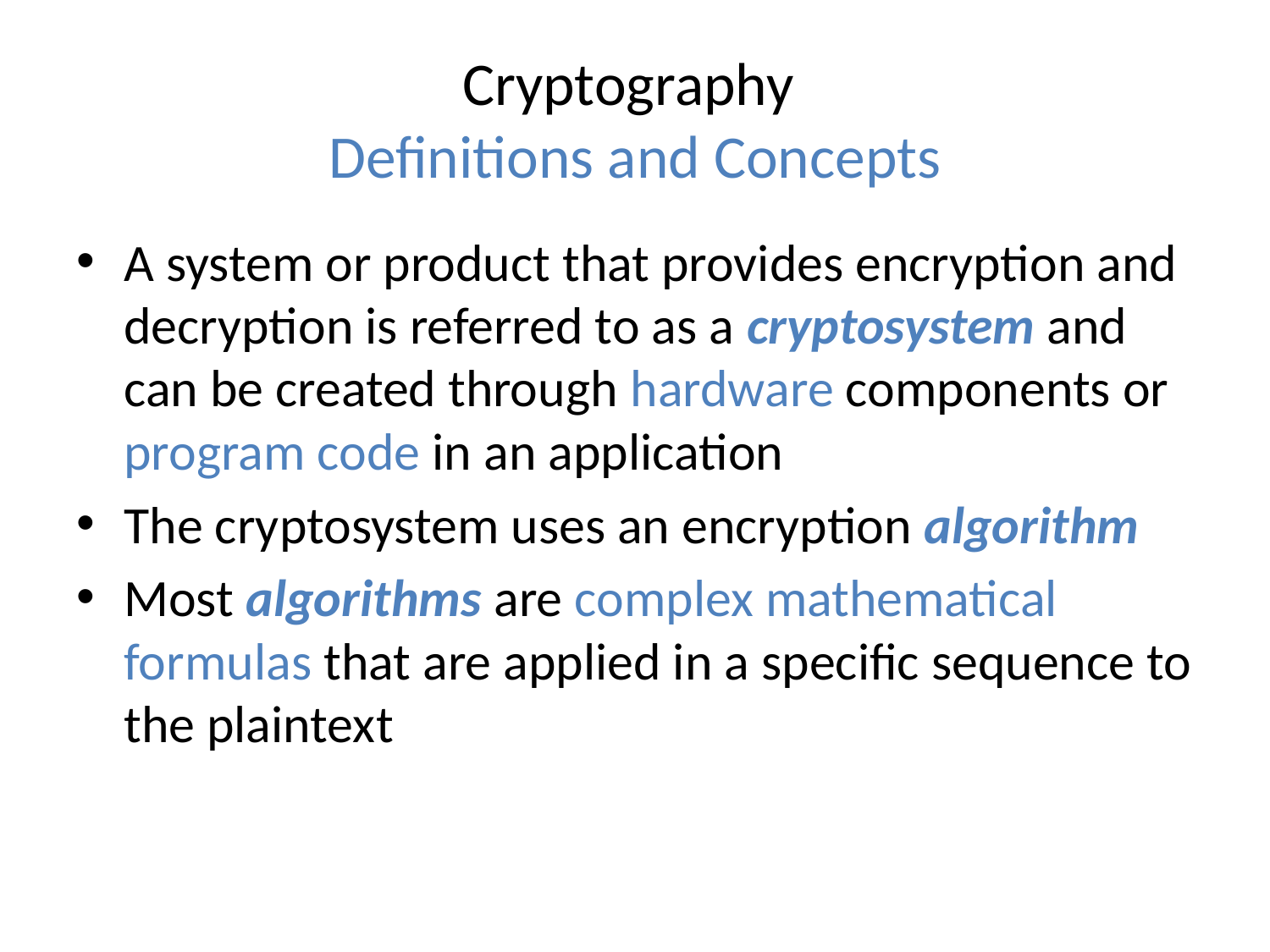

# Cryptography Definitions and Concepts
A system or product that provides encryption and decryption is referred to as a cryptosystem and can be created through hardware components or program code in an application
The cryptosystem uses an encryption algorithm
Most algorithms are complex mathematical formulas that are applied in a specific sequence to the plaintext